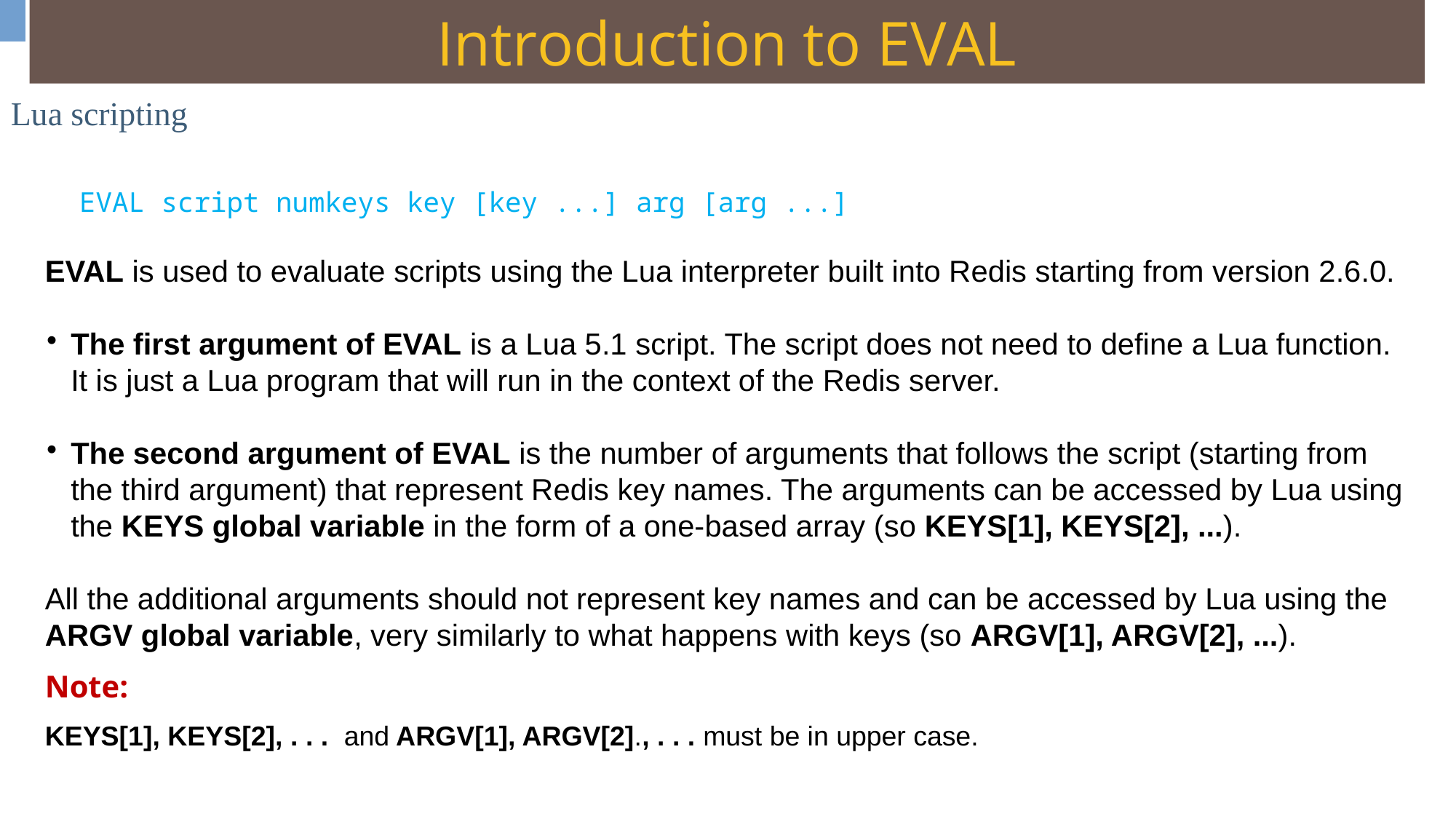

Introduction to EVAL
Lua scripting
EVAL script numkeys key [key ...] arg [arg ...]
EVAL is used to evaluate scripts using the Lua interpreter built into Redis starting from version 2.6.0.

The first argument of EVAL is a Lua 5.1 script. The script does not need to define a Lua function. It is just a Lua program that will run in the context of the Redis server.

The second argument of EVAL is the number of arguments that follows the script (starting from the third argument) that represent Redis key names. The arguments can be accessed by Lua using the KEYS global variable in the form of a one-based array (so KEYS[1], KEYS[2], ...).

All the additional arguments should not represent key names and can be accessed by Lua using the ARGV global variable, very similarly to what happens with keys (so ARGV[1], ARGV[2], ...).
Note:

KEYS[1], KEYS[2], . . .  and ARGV[1], ARGV[2]., . . . must be in upper case.